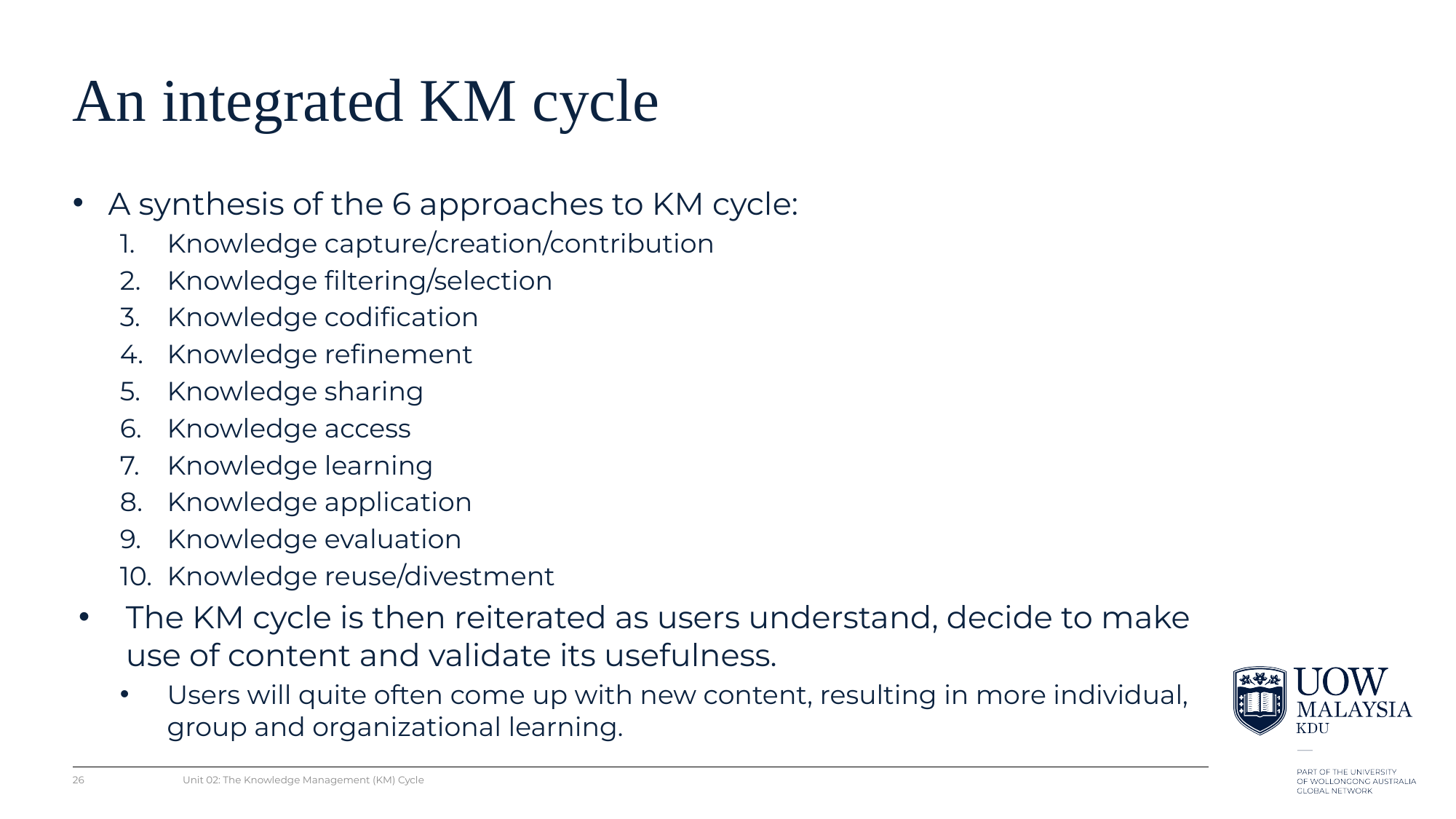

# An integrated KM cycle
A synthesis of the 6 approaches to KM cycle:
Knowledge capture/creation/contribution
Knowledge filtering/selection
Knowledge codification
Knowledge refinement
Knowledge sharing
Knowledge access
Knowledge learning
Knowledge application
Knowledge evaluation
Knowledge reuse/divestment
The KM cycle is then reiterated as users understand, decide to make use of content and validate its usefulness.
Users will quite often come up with new content, resulting in more individual, group and organizational learning.

26
Unit 02: The Knowledge Management (KM) Cycle